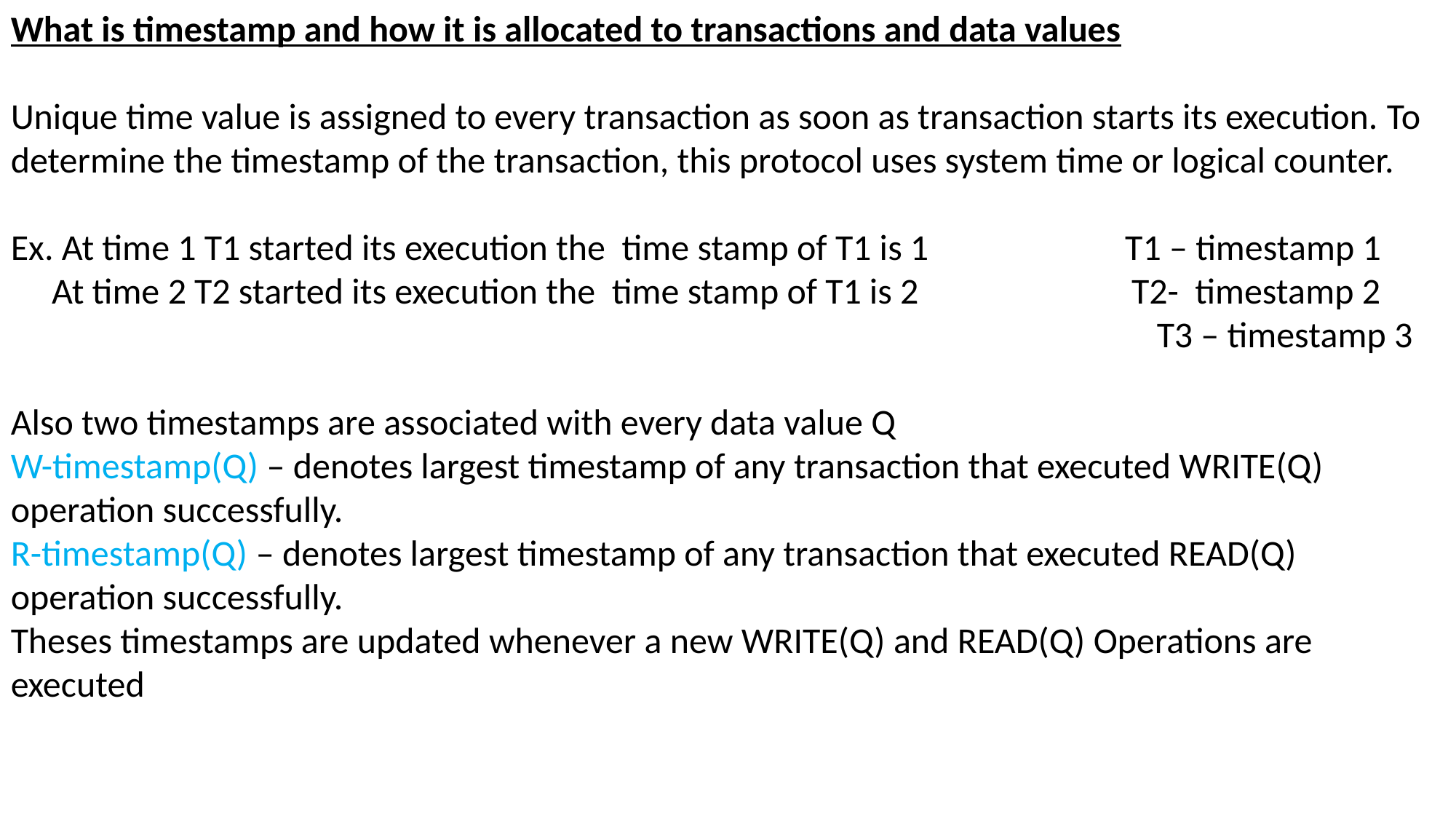

What is timestamp and how it is allocated to transactions and data values

Unique time value is assigned to every transaction as soon as transaction starts its execution. To determine the timestamp of the transaction, this protocol uses system time or logical counter.

Ex. At time 1 T1 started its execution the  time stamp of T1 is 1                        T1 – timestamp 1
     At time 2 T2 started its execution the  time stamp of T1 is 2                          T2-  timestamp 2
                                                                                                                                            T3 – timestamp 3

Also two timestamps are associated with every data value Q
W-timestamp(Q) – denotes largest timestamp of any transaction that executed WRITE(Q) operation successfully.
R-timestamp(Q) – denotes largest timestamp of any transaction that executed READ(Q) operation successfully.
Theses timestamps are updated whenever a new WRITE(Q) and READ(Q) Operations are executed